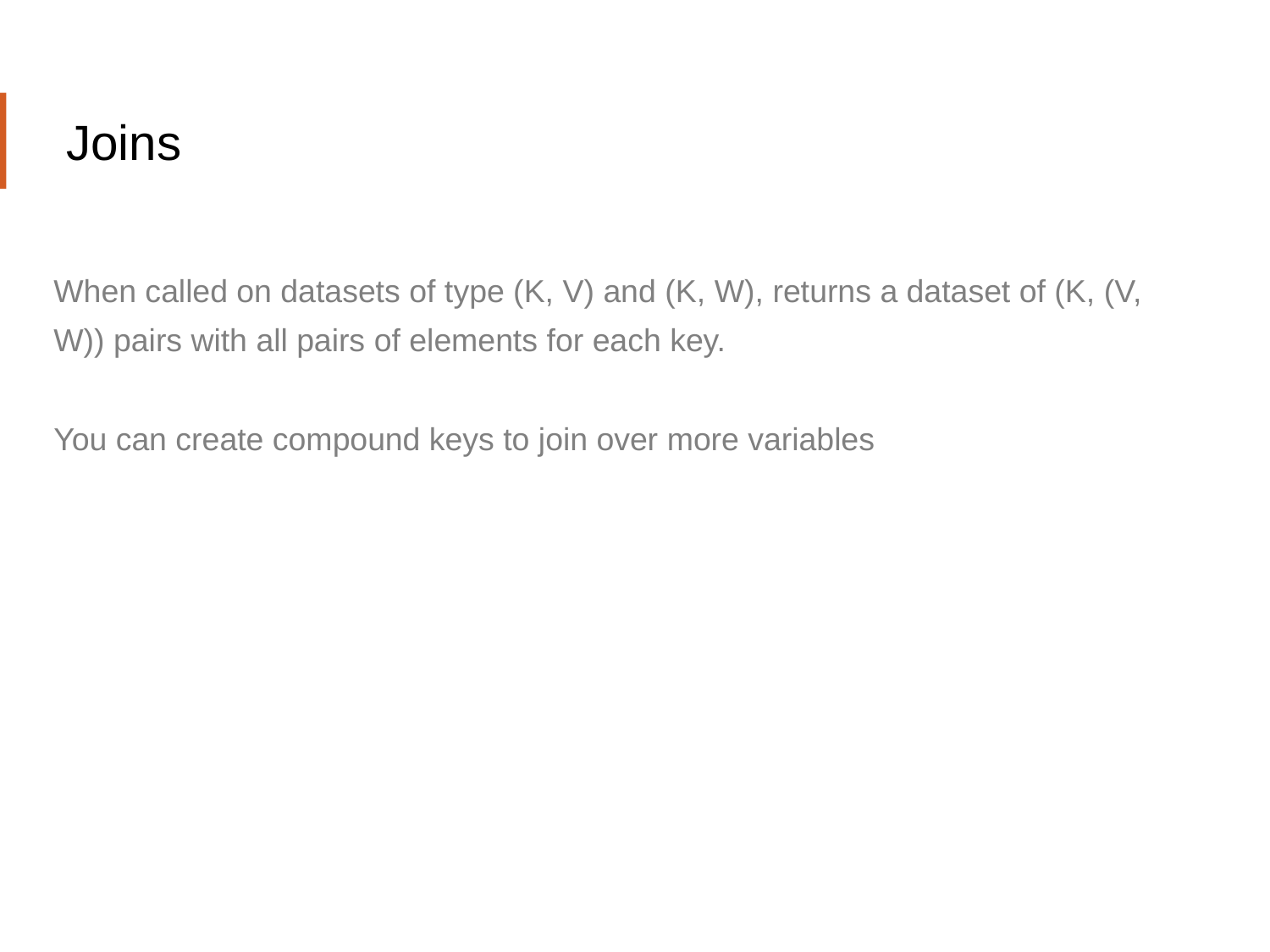

# Joins
When called on datasets of type (K, V) and (K, W), returns a dataset of (K, (V, W)) pairs with all pairs of elements for each key.

You can create compound keys to join over more variables